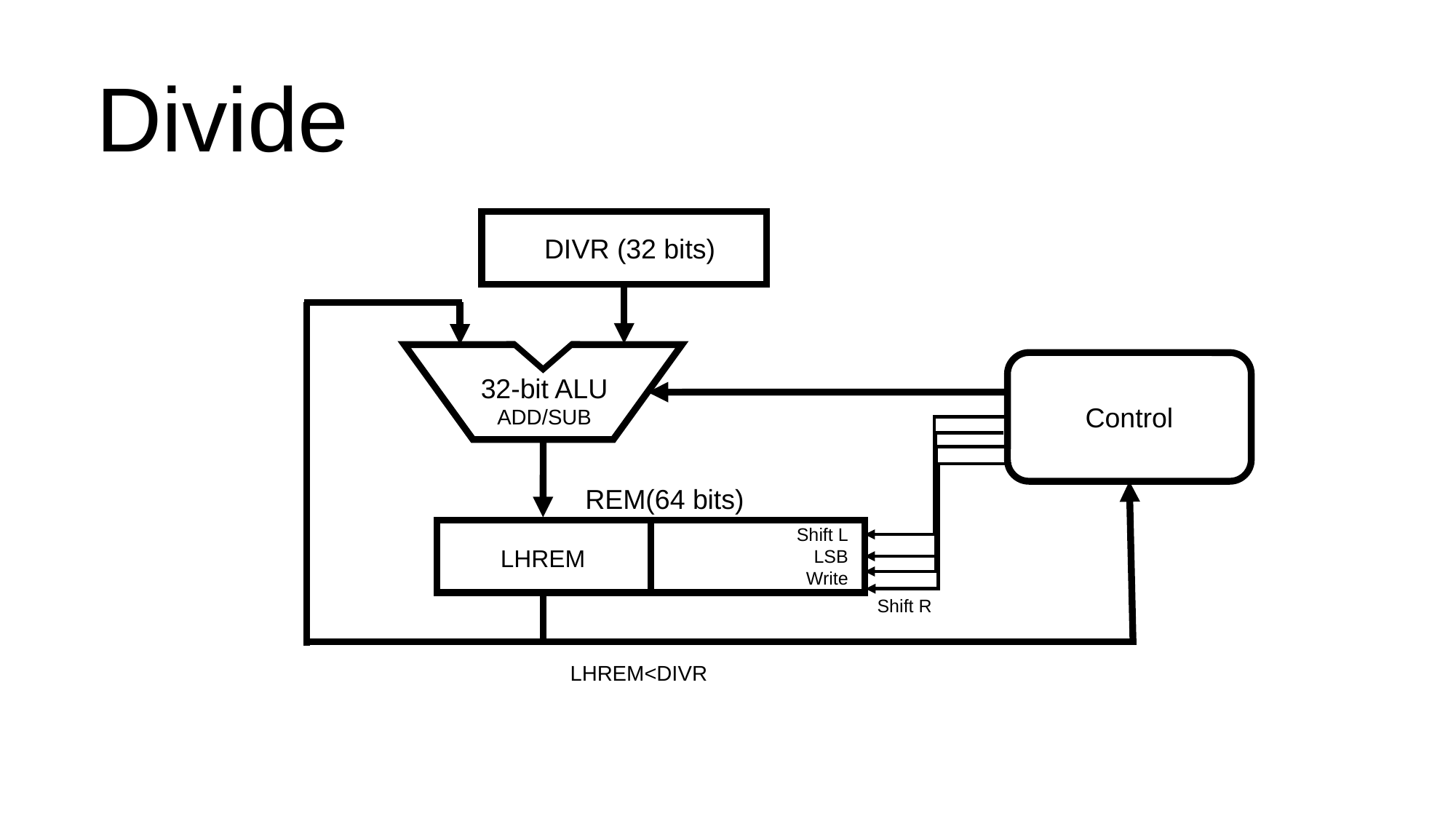

Divide

DIVR (32 bits)

32-bit ALU
ADD/SUB
Control
REM(64 bits)
Shift L
LSB
Write

LHREM
Shift R
LHREM<DIVR